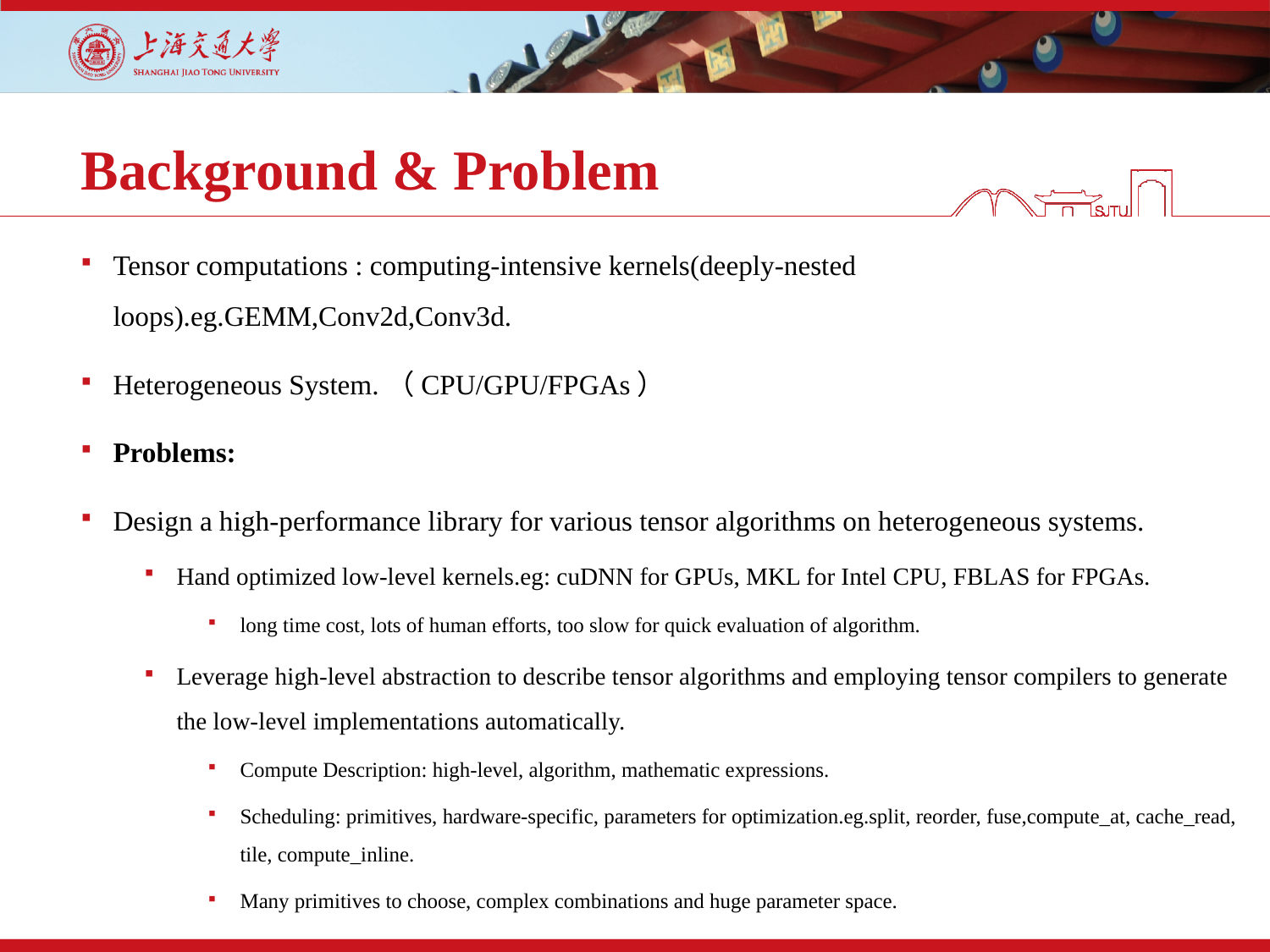

# Background & Problem
Tensor computations : computing-intensive kernels(deeply-nested loops).eg.GEMM,Conv2d,Conv3d.
Heterogeneous System.（CPU/GPU/FPGAs）
Problems:
Design a high-performance library for various tensor algorithms on heterogeneous systems.
Hand optimized low-level kernels.eg: cuDNN for GPUs, MKL for Intel CPU, FBLAS for FPGAs.
long time cost, lots of human efforts, too slow for quick evaluation of algorithm.
Leverage high-level abstraction to describe tensor algorithms and employing tensor compilers to generate the low-level implementations automatically.
Compute Description: high-level, algorithm, mathematic expressions.
Scheduling: primitives, hardware-specific, parameters for optimization.eg.split, reorder, fuse,compute_at, cache_read, tile, compute_inline.
Many primitives to choose, complex combinations and huge parameter space.